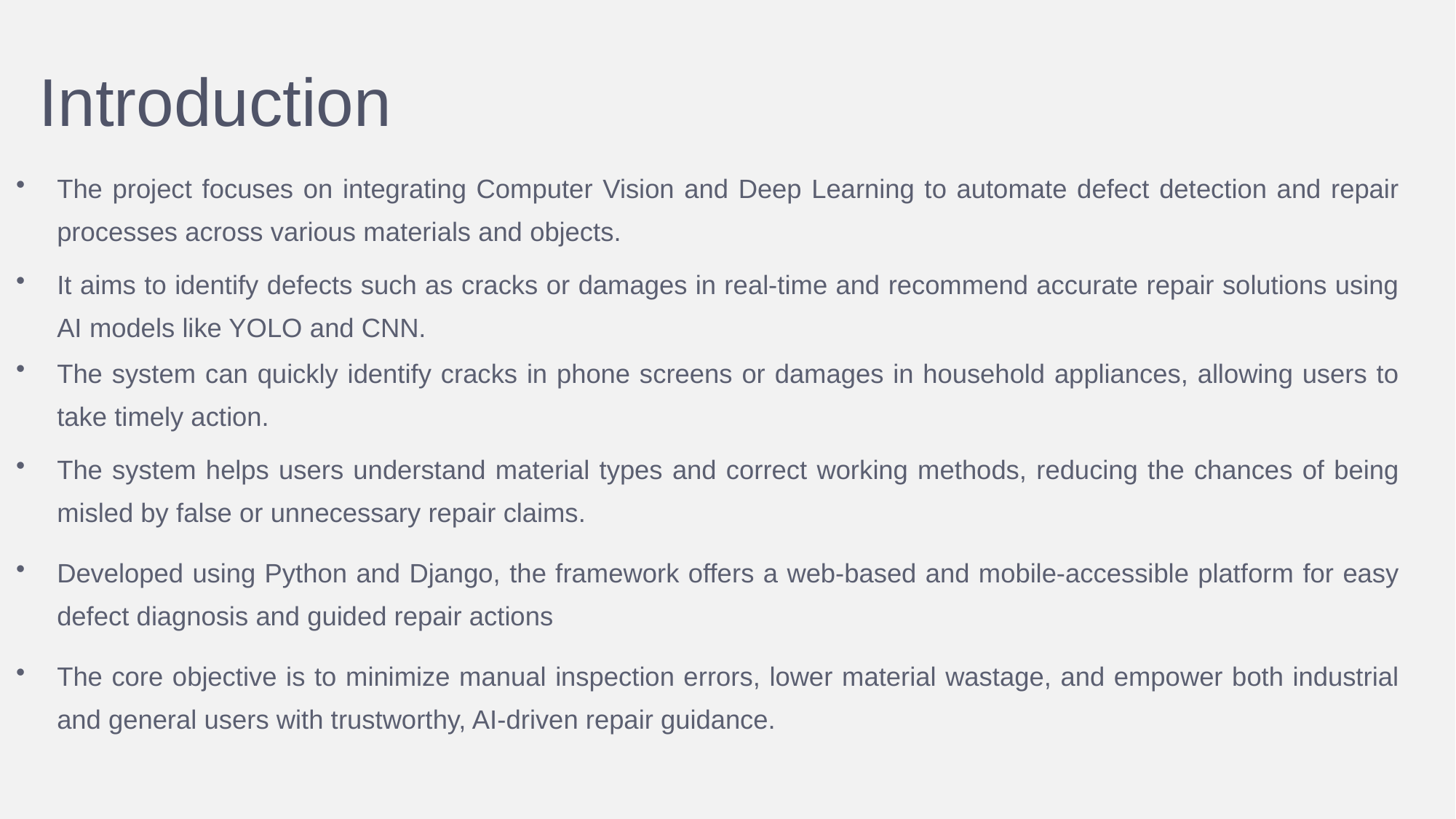

Introduction
The project focuses on integrating Computer Vision and Deep Learning to automate defect detection and repair processes across various materials and objects.
It aims to identify defects such as cracks or damages in real-time and recommend accurate repair solutions using AI models like YOLO and CNN.
The system can quickly identify cracks in phone screens or damages in household appliances, allowing users to take timely action.
The system helps users understand material types and correct working methods, reducing the chances of being misled by false or unnecessary repair claims.
Developed using Python and Django, the framework offers a web-based and mobile-accessible platform for easy defect diagnosis and guided repair actions
The core objective is to minimize manual inspection errors, lower material wastage, and empower both industrial and general users with trustworthy, AI-driven repair guidance.